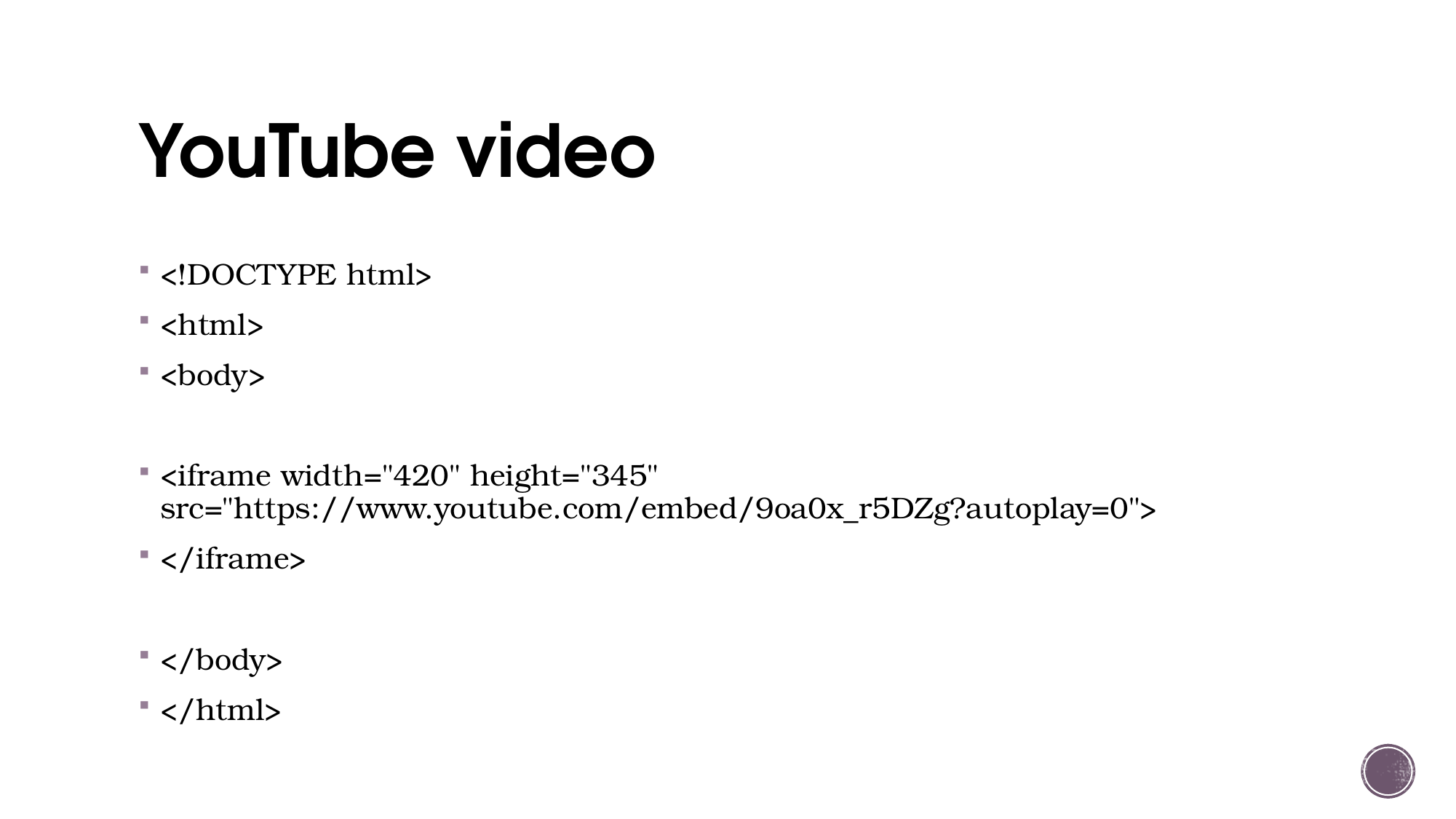

# YouTube video
<!DOCTYPE html>
<html>
<body>

<iframe width="420" height="345" src="https://www.youtube.com/embed/9oa0x_r5DZg?autoplay=0">
</iframe>

</body>
</html>